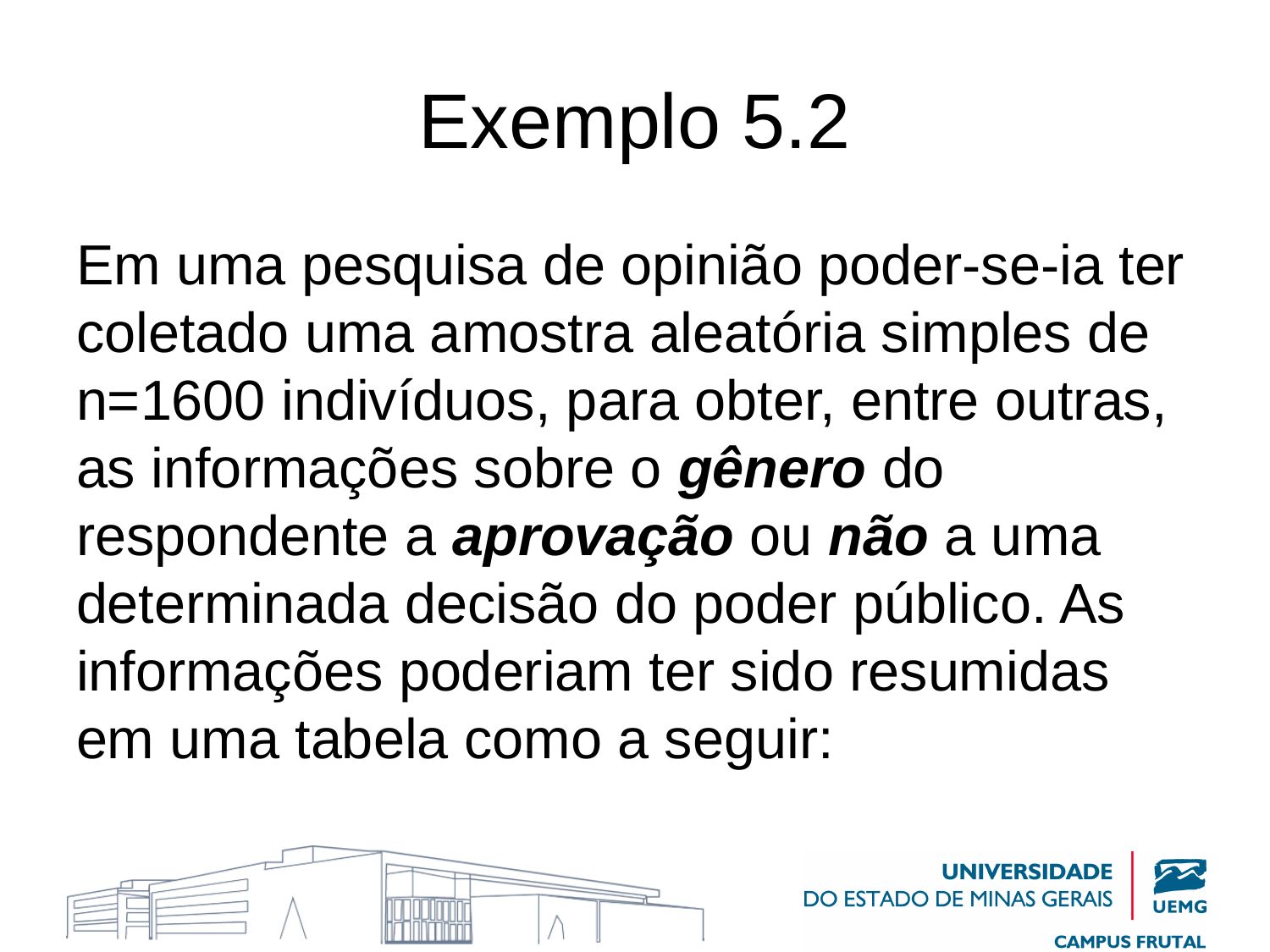

# Exemplo 5.2
Em uma pesquisa de opinião poder-se-ia ter coletado uma amostra aleatória simples de n=1600 indivíduos, para obter, entre outras, as informações sobre o gênero do respondente a aprovação ou não a uma determinada decisão do poder público. As informações poderiam ter sido resumidas em uma tabela como a seguir: